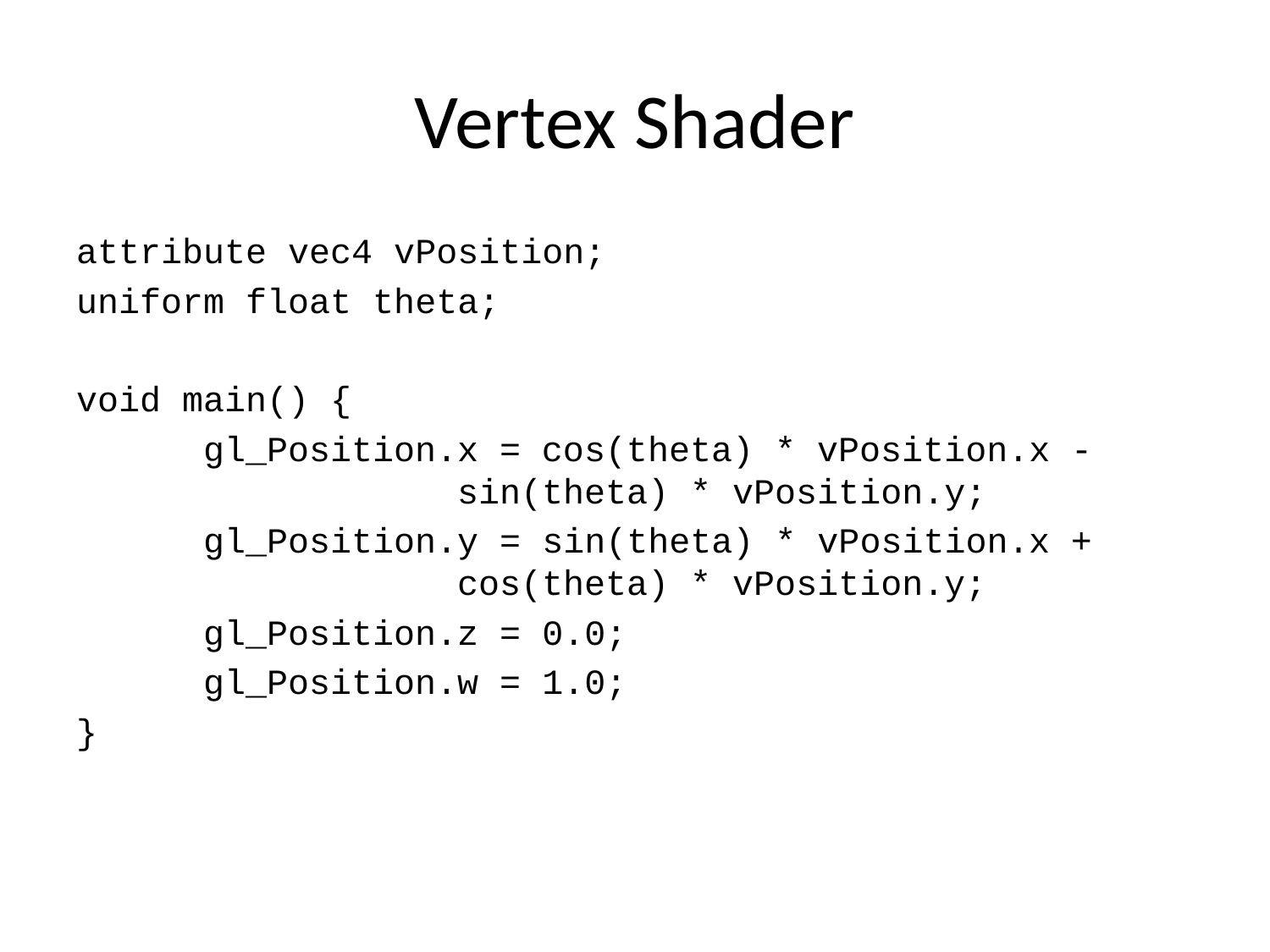

# Vertex Shader
attribute vec4 vPosition;
uniform float theta;

void main() {
	gl_Position.x = cos(theta) * vPosition.x - 			sin(theta) * vPosition.y;
	gl_Position.y = sin(theta) * vPosition.x + 			cos(theta) * vPosition.y;
	gl_Position.z = 0.0;
	gl_Position.w = 1.0;
}